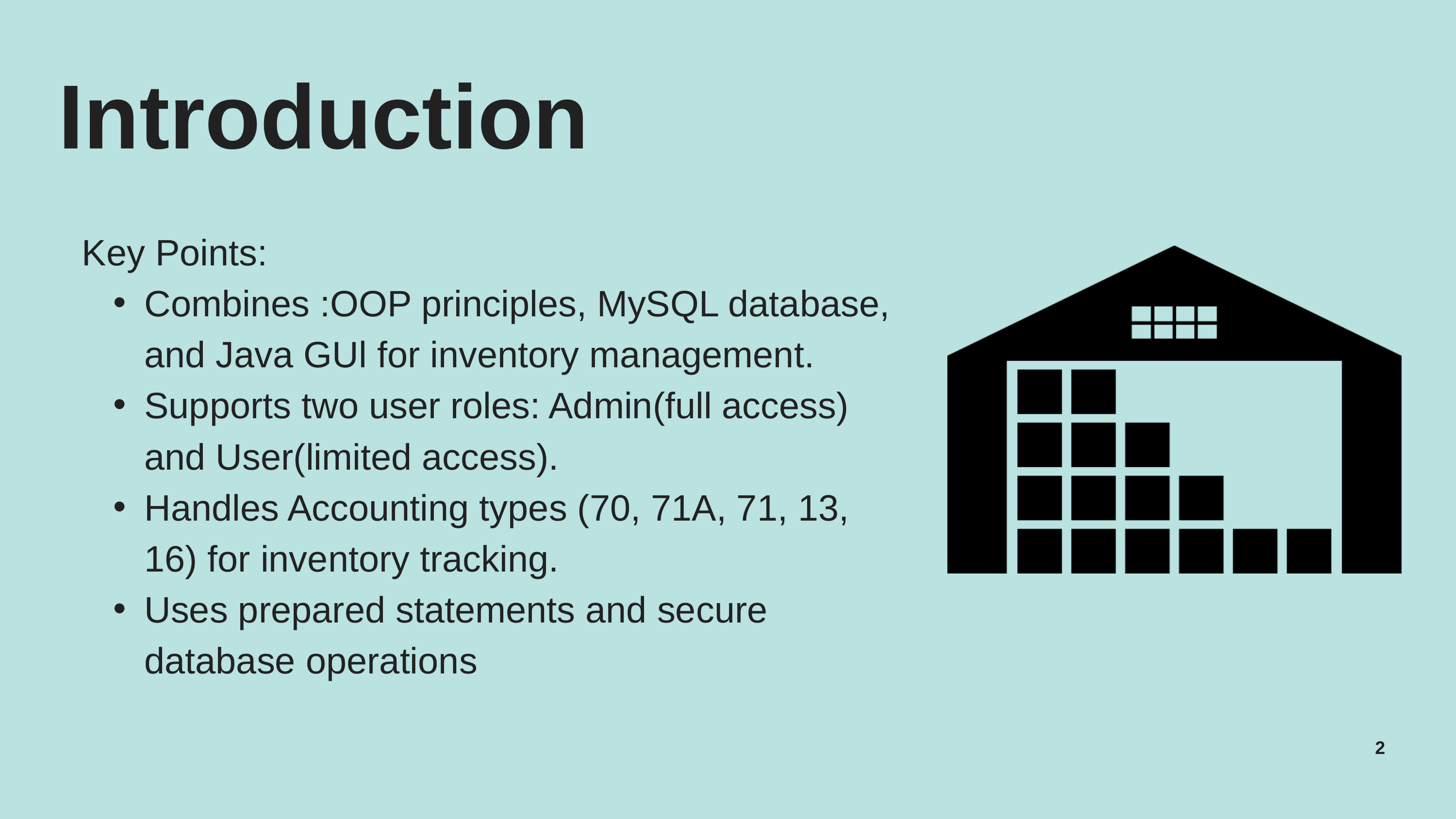

Introduction

Key Points:
Combines :OOP principles, MySQL database, and Java GUl for inventory management.
Supports two user roles: Admin(full access) and User(limited access).
Handles Accounting types (70, 71A, 71, 13, 16) for inventory tracking.
Uses prepared statements and secure database operations

2